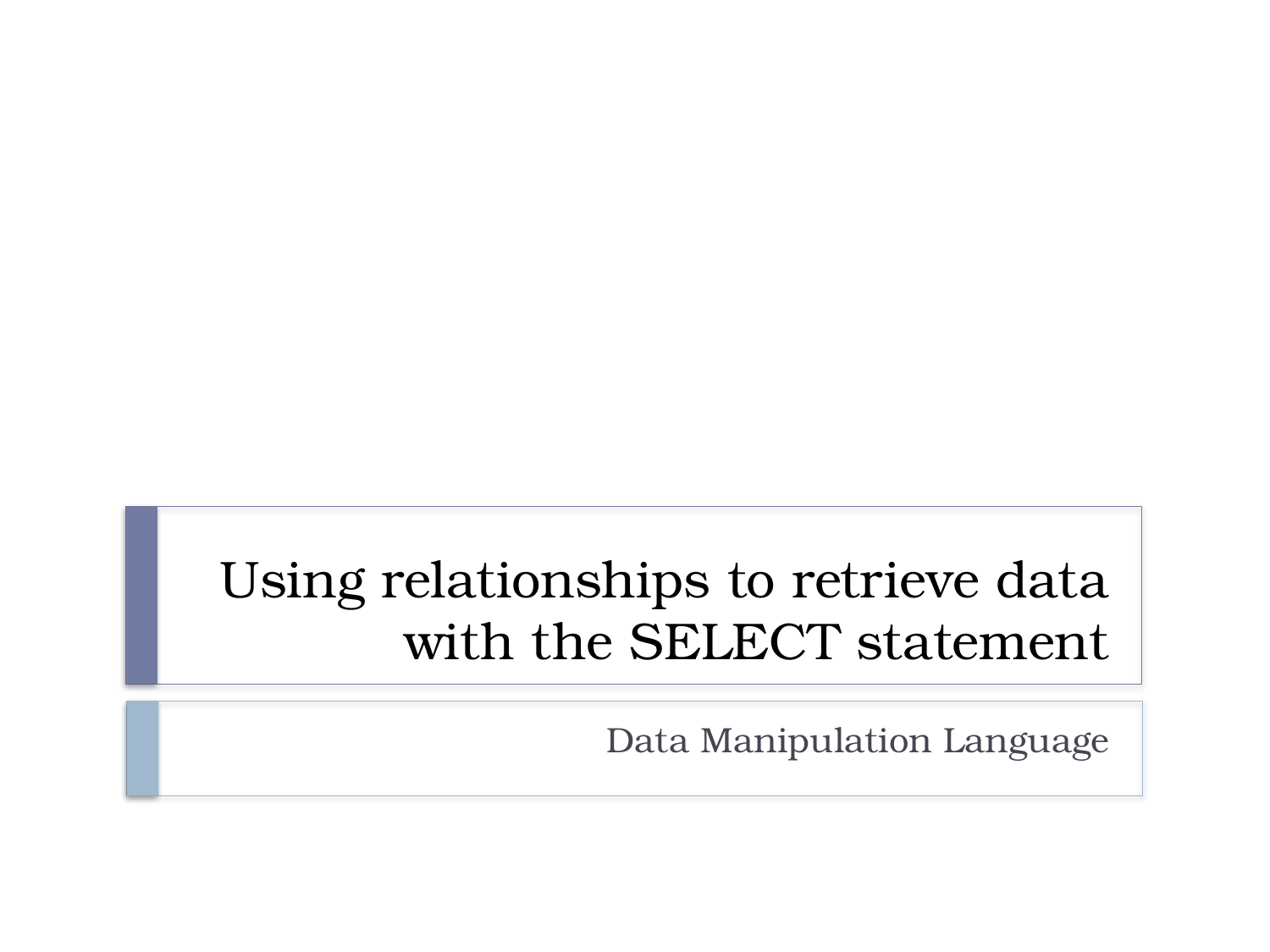

# Using relationships to retrieve data with the SELECT statement
Data Manipulation Language